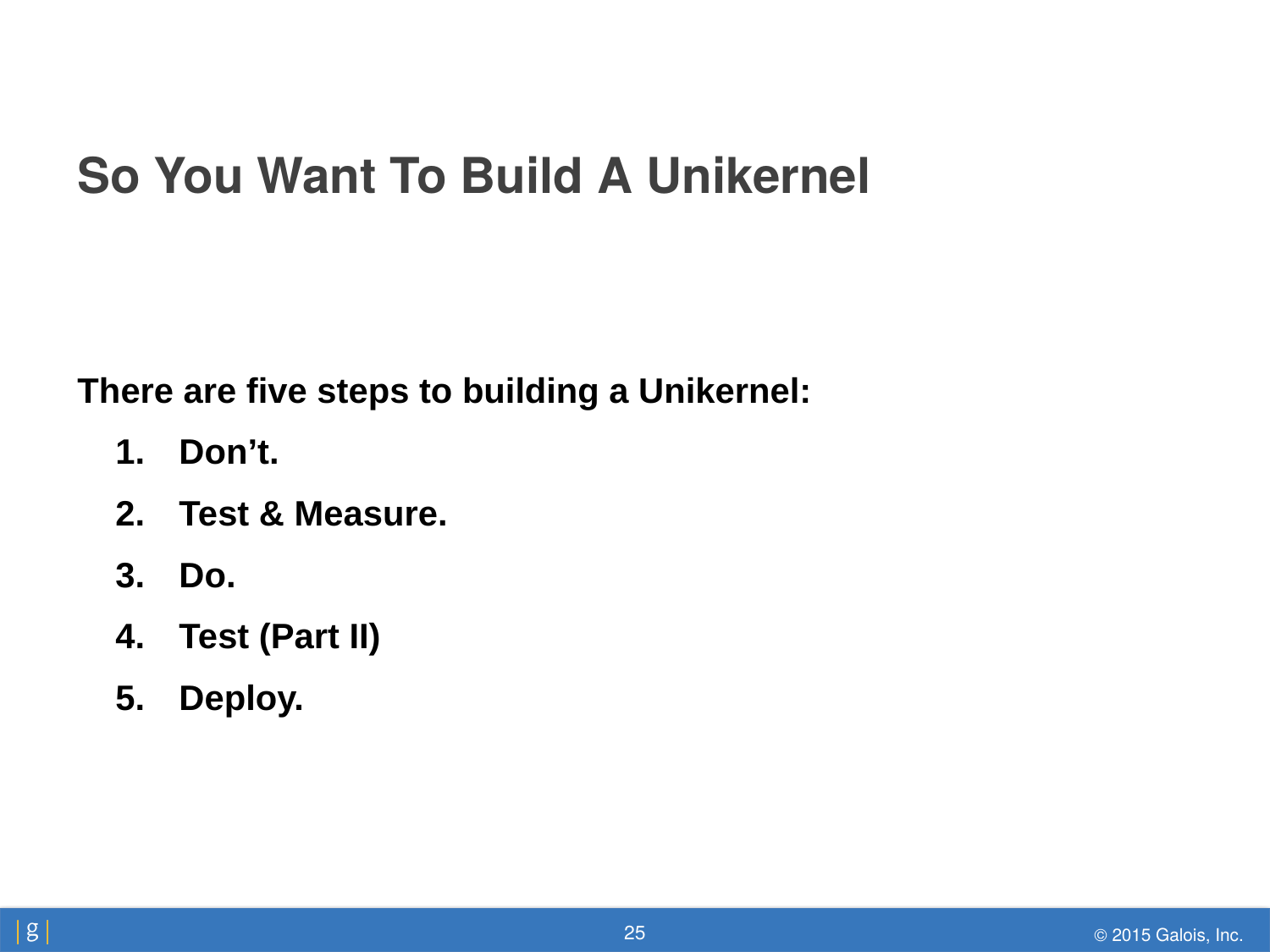

# So You Want To Build A Unikernel
There are five steps to building a Unikernel:
Don’t.
Test & Measure.
Do.
Test (Part II)
Deploy.